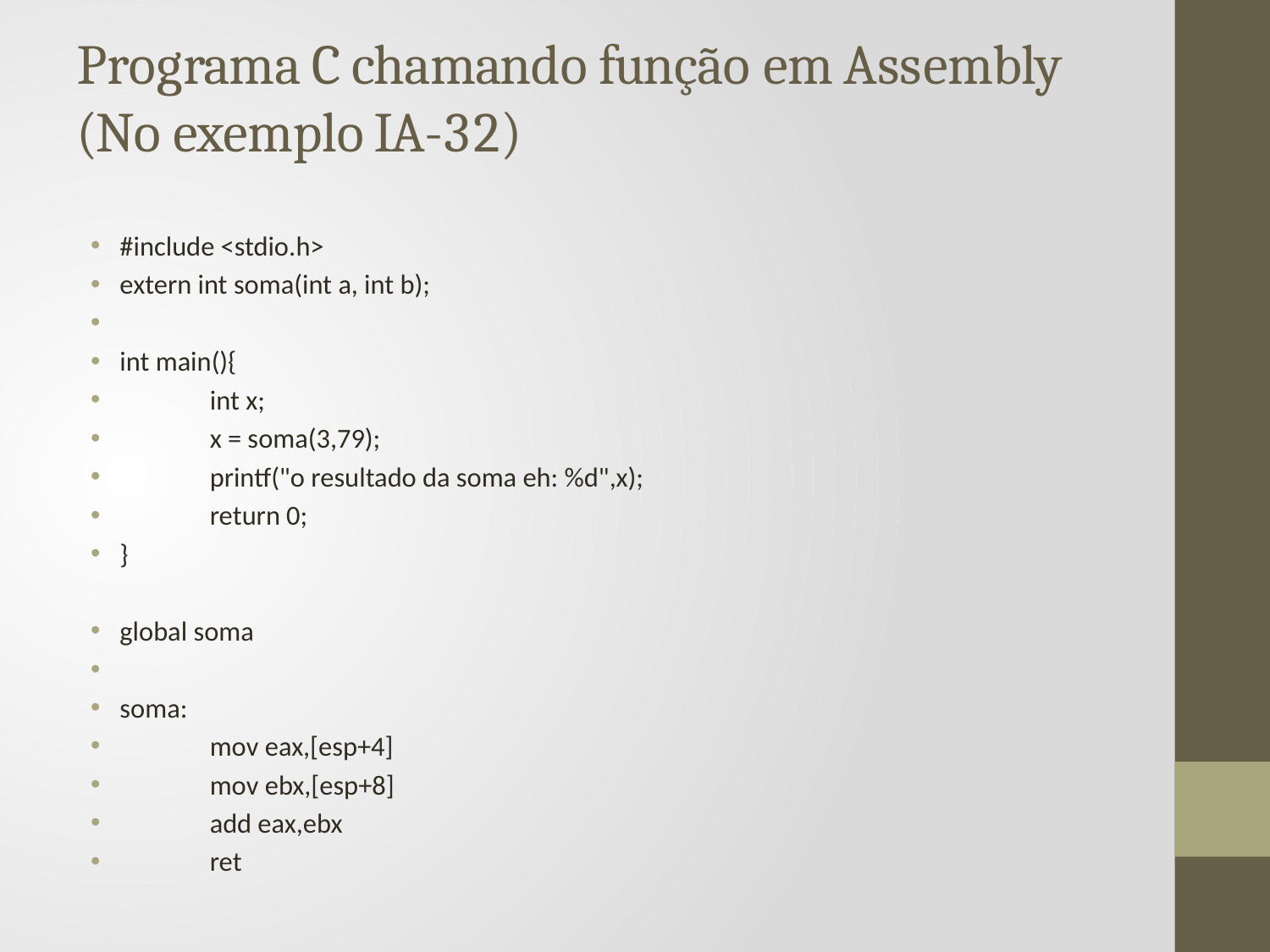

# Programa C chamando função em Assembly (No exemplo IA-32)
#include <stdio.h>
extern int soma(int a, int b);

int main(){
	int x;
	x = soma(3,79);
	printf("o resultado da soma eh: %d",x);
	return 0;
}

global soma

soma:
	mov eax,[esp+4]
	mov ebx,[esp+8]
	add eax,ebx
	ret